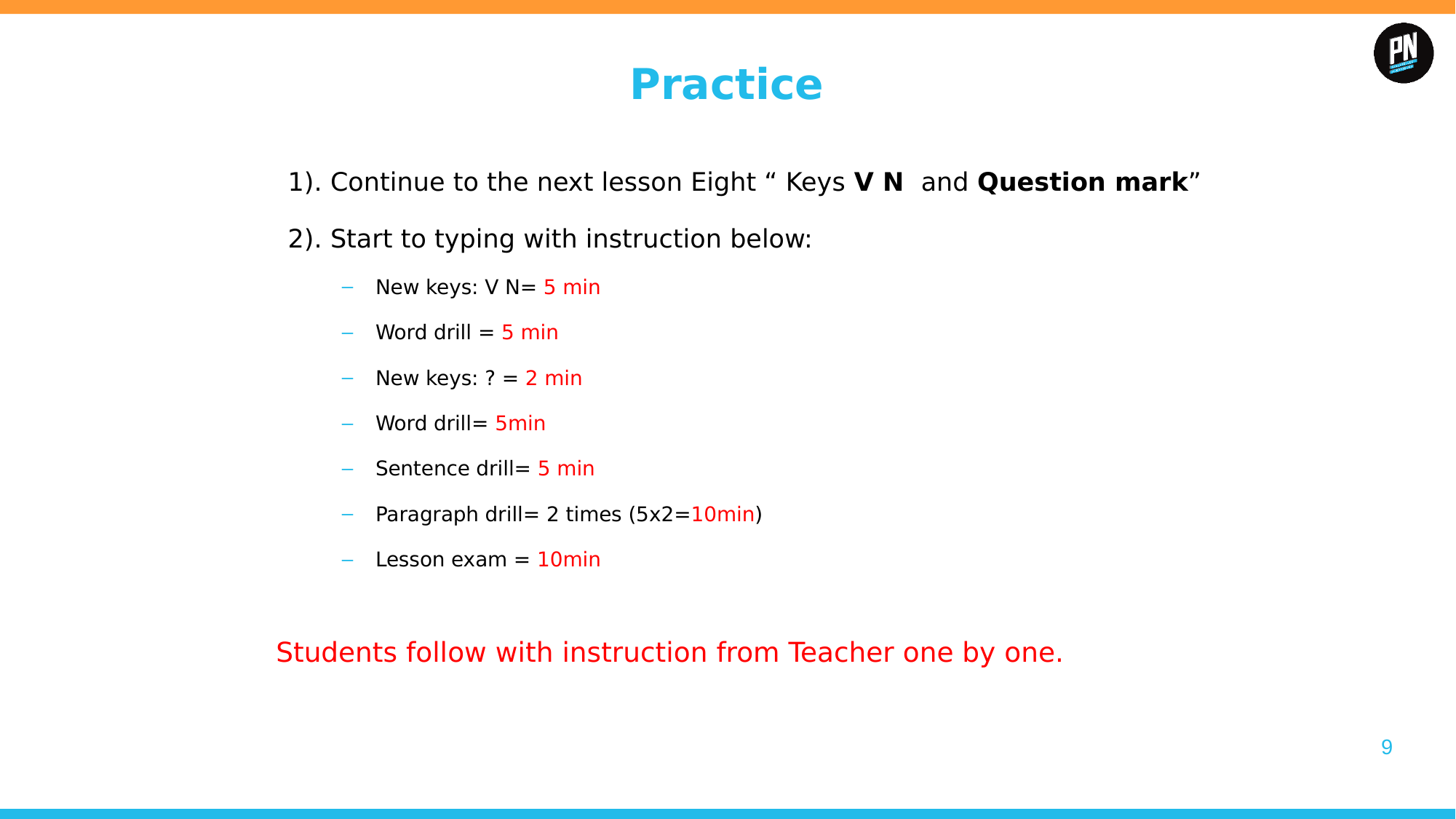

Practice
1). Continue to the next lesson Eight “ Keys V N  and Question mark”
2). Start to typing with instruction below:
New keys: V N= 5 min
Word drill = 5 min
New keys: ? = 2 min
Word drill= 5min
Sentence drill= 5 min
Paragraph drill= 2 times (5x2=10min)
Lesson exam = 10min

Students follow with instruction from Teacher one by one.